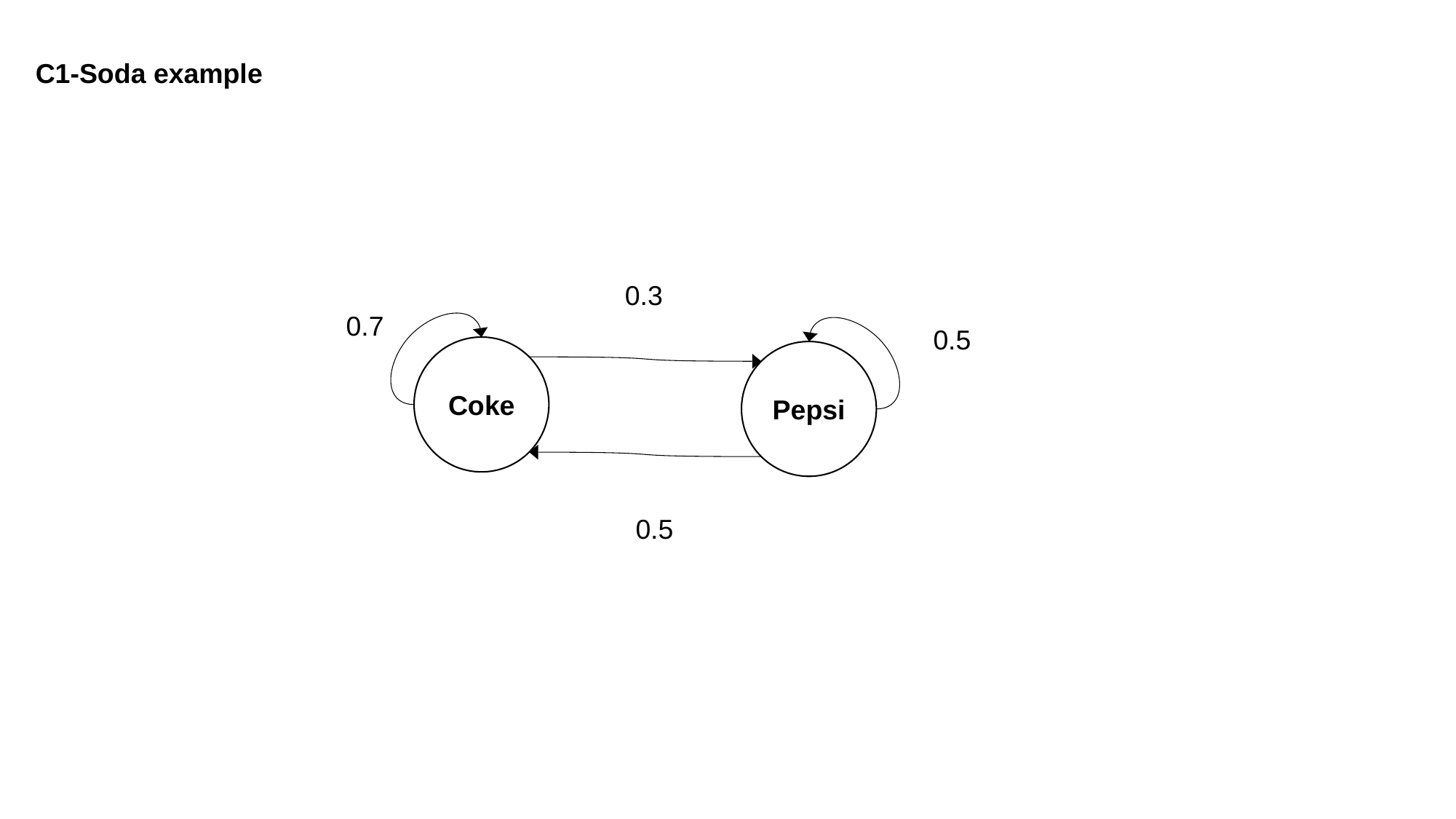

C1-Soda example
0.3
0.7
0.5
Coke
Pepsi
0.5